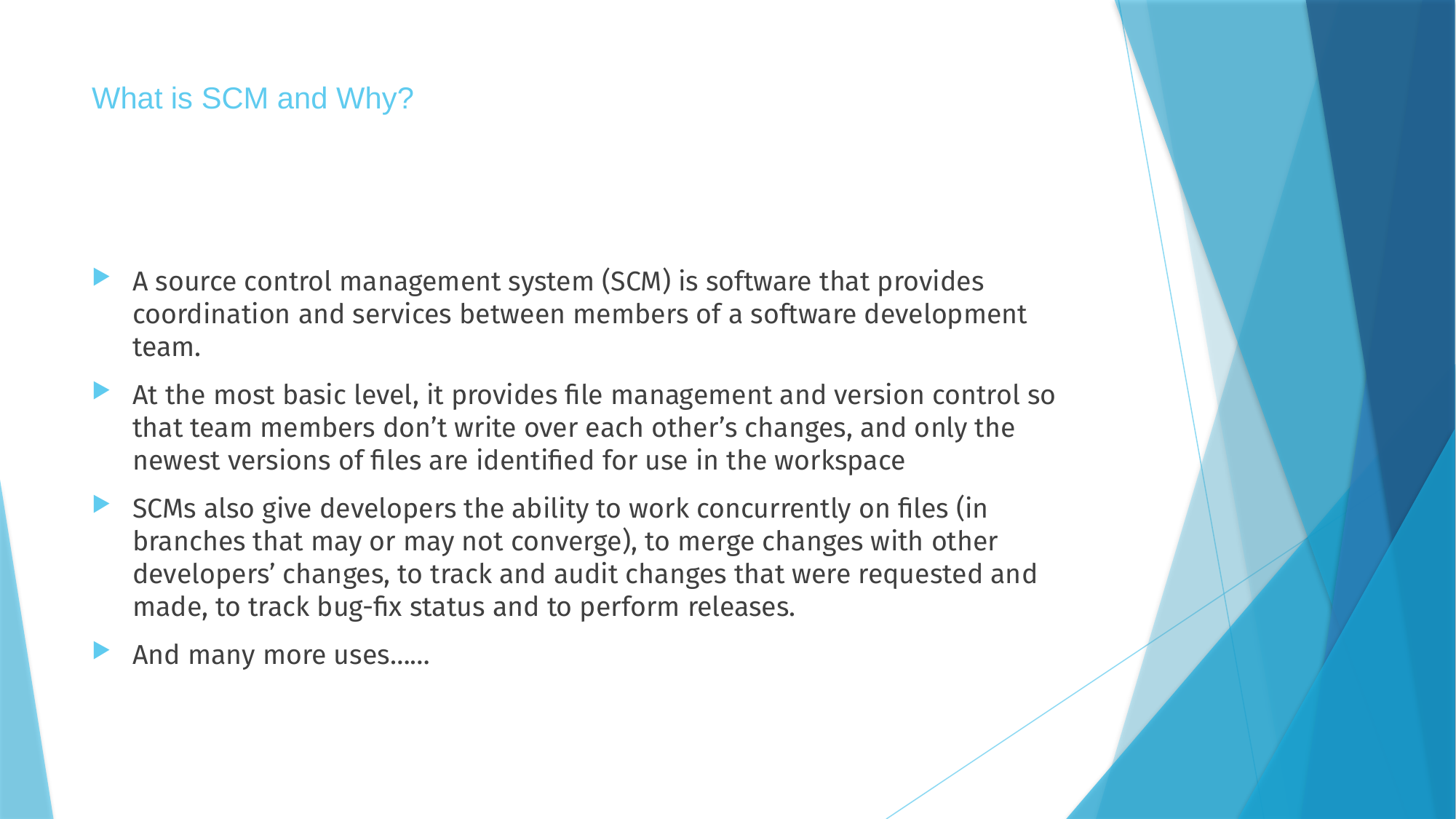

# What is SCM and Why?
A source control management system (SCM) is software that provides coordination and services between members of a software development team.
At the most basic level, it provides file management and version control so that team members don’t write over each other’s changes, and only the newest versions of files are identified for use in the workspace
SCMs also give developers the ability to work concurrently on files (in branches that may or may not converge), to merge changes with other developers’ changes, to track and audit changes that were requested and made, to track bug-fix status and to perform releases.
And many more uses……